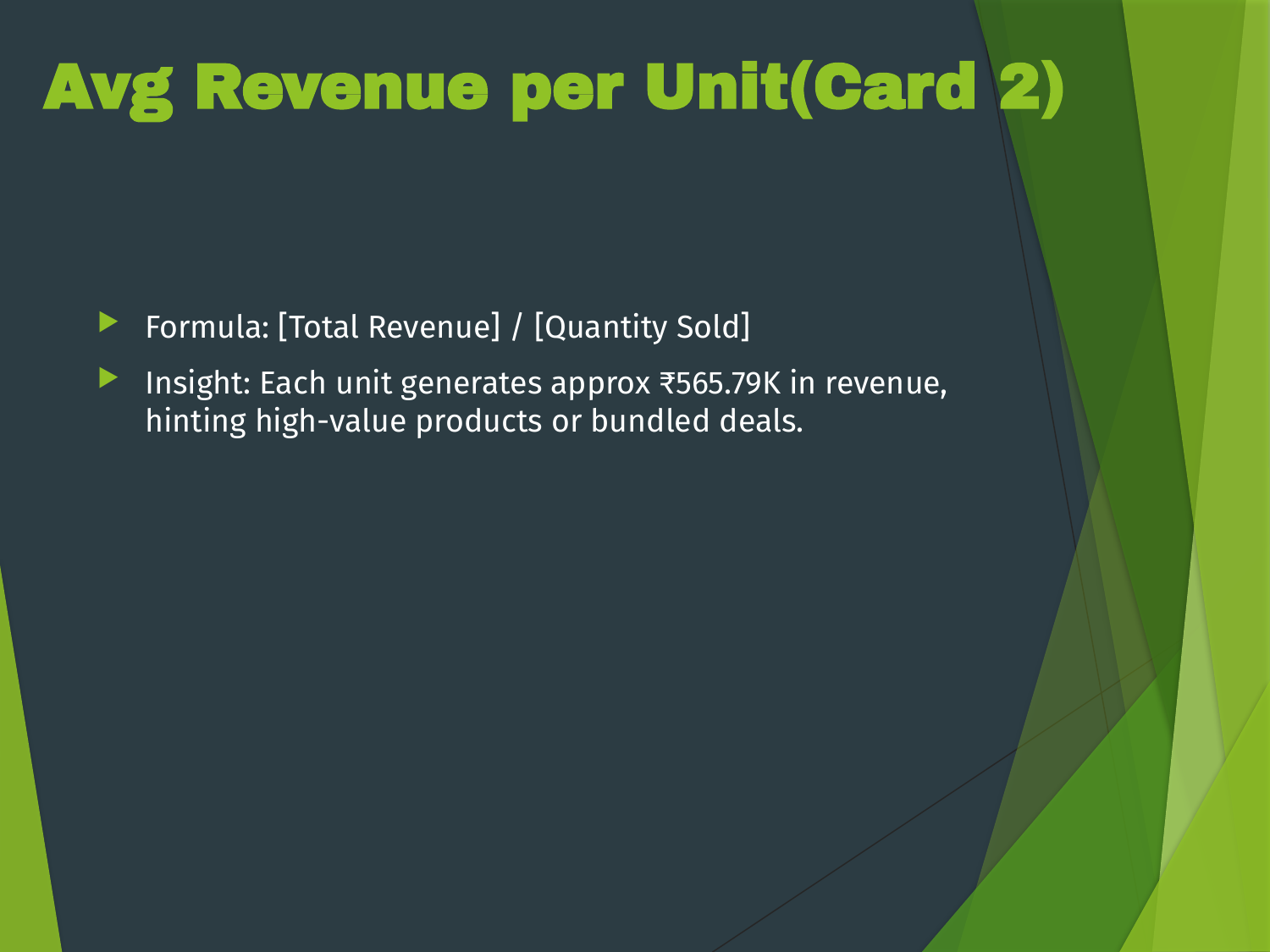

# Avg Revenue per Unit(Card 2)
Formula: [Total Revenue] / [Quantity Sold]
Insight: Each unit generates approx ₹565.79K in revenue, hinting high-value products or bundled deals.